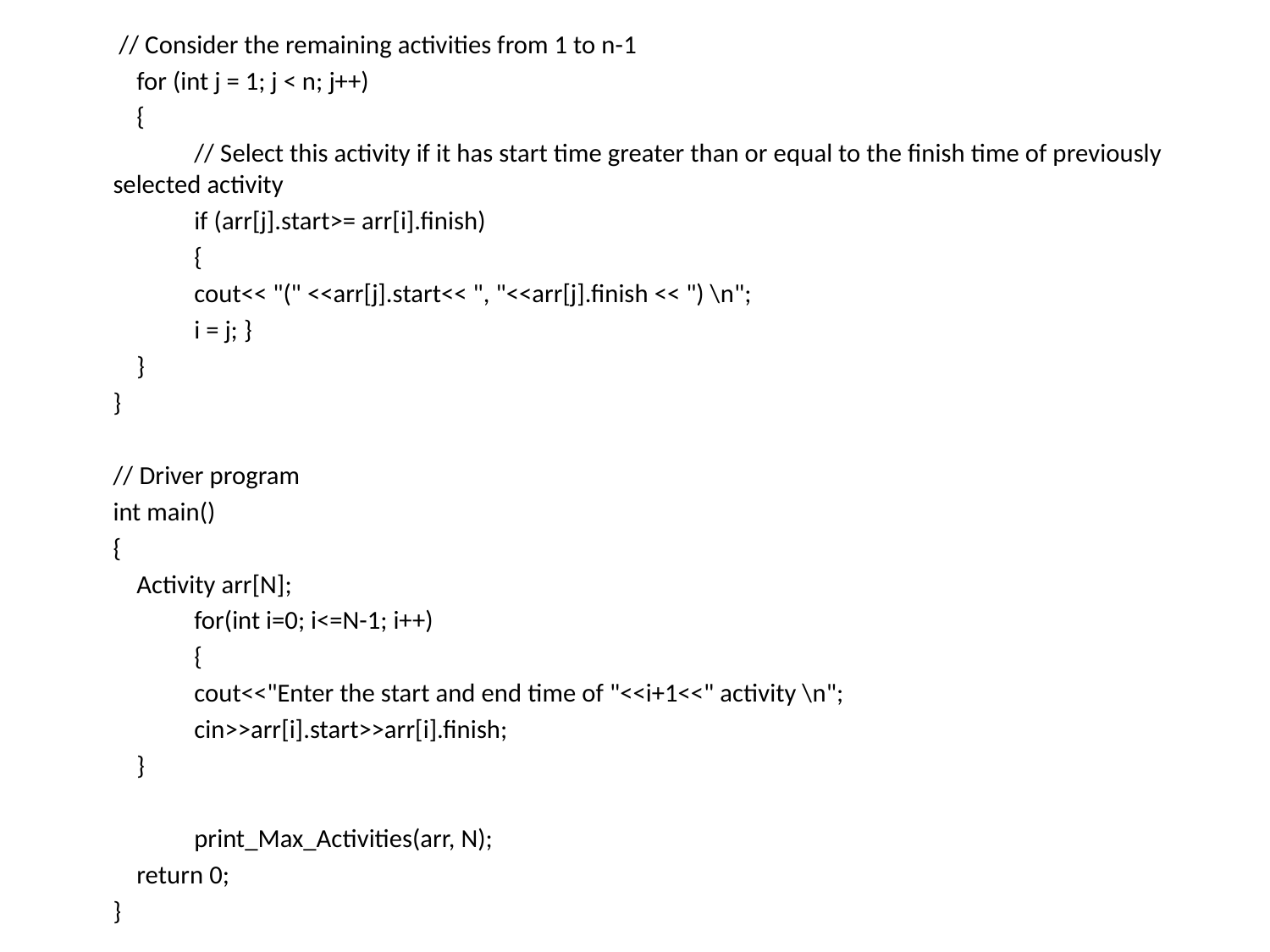

// Consider the remaining activities from 1 to n-1
    for (int j = 1; j < n; j++)
    {
    	// Select this activity if it has start time greater than or equal to the finish time of previously selected activity
      	if (arr[j].start>= arr[i].finish)
      	{
			cout<< "(" <<arr[j].start<< ", "<<arr[j].finish << ") \n";
			i = j; }
    }
}

// Driver program
int main()
{
    Activity arr[N];
	for(int i=0; i<=N-1; i++)
	{
		cout<<"Enter the start and end time of "<<i+1<<" activity \n";
		cin>>arr[i].start>>arr[i].finish;
    }

	print_Max_Activities(arr, N);
    return 0;
}